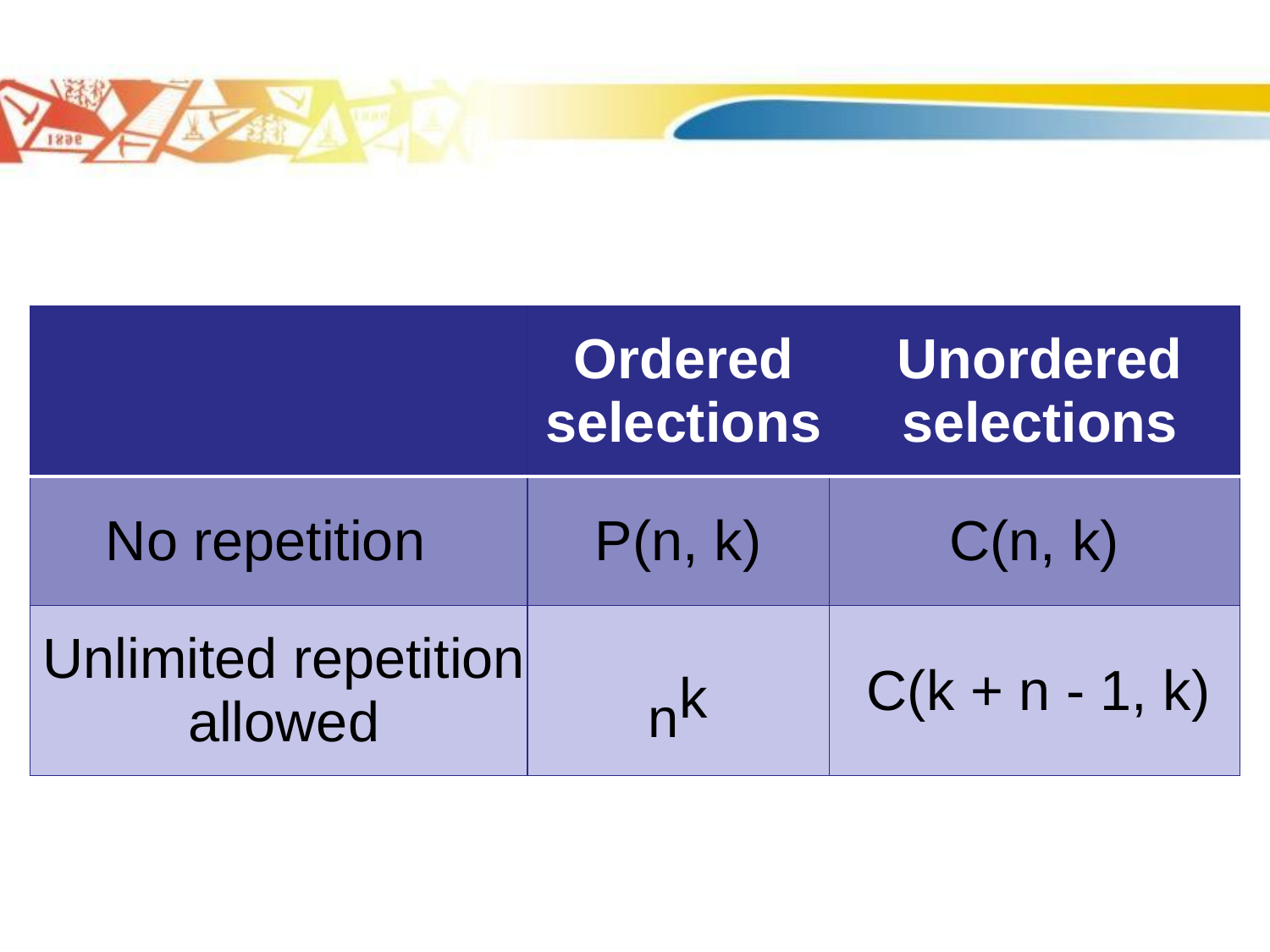

|  | Ordered selections | Unordered selections |
| --- | --- | --- |
| No repetition | P(n, k) | C(n, k) |
| Unlimited repetition allowed | nk | C(k + n - 1, k) |